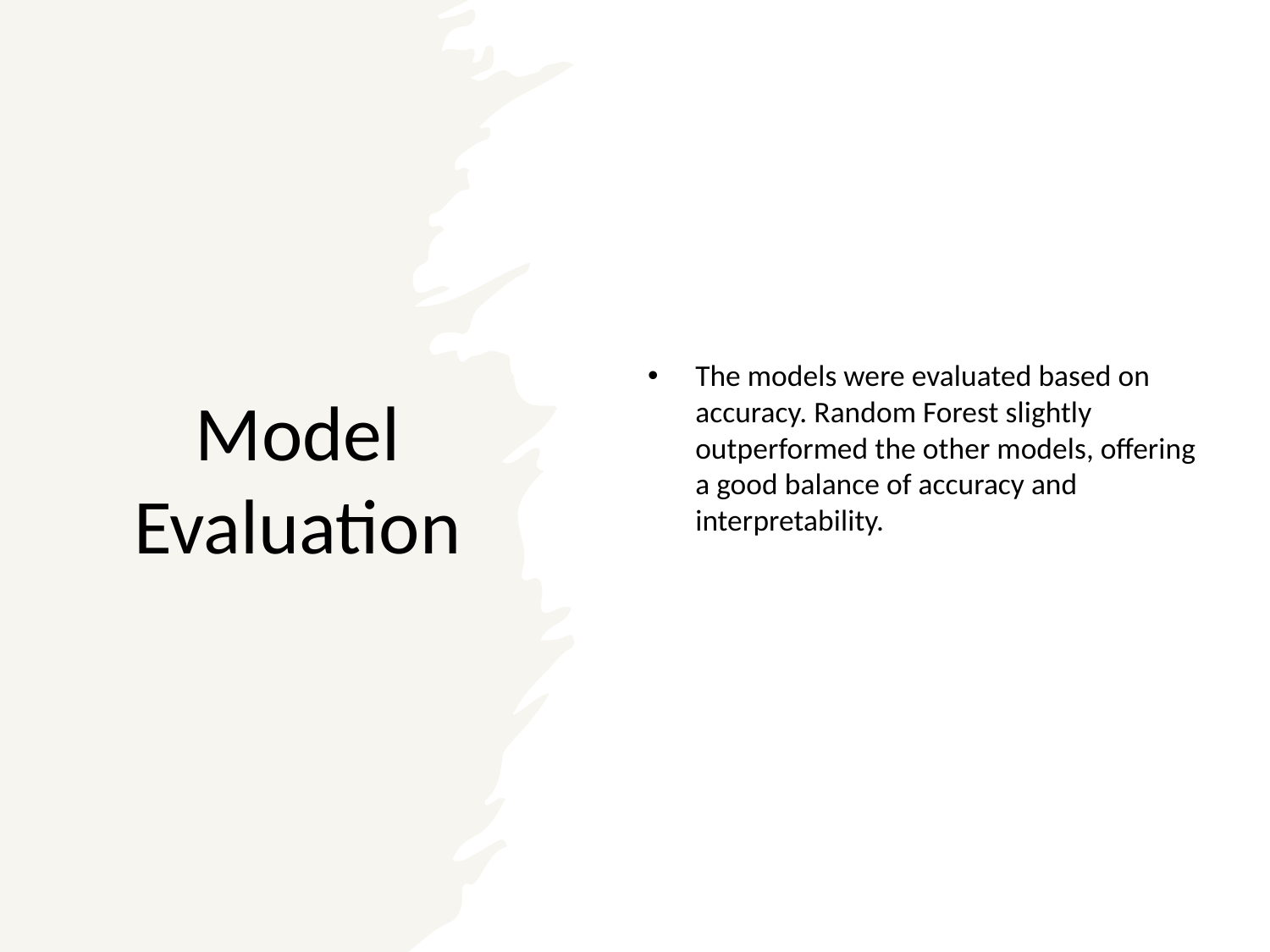

The models were evaluated based on accuracy. Random Forest slightly outperformed the other models, offering a good balance of accuracy and interpretability.
# Model Evaluation